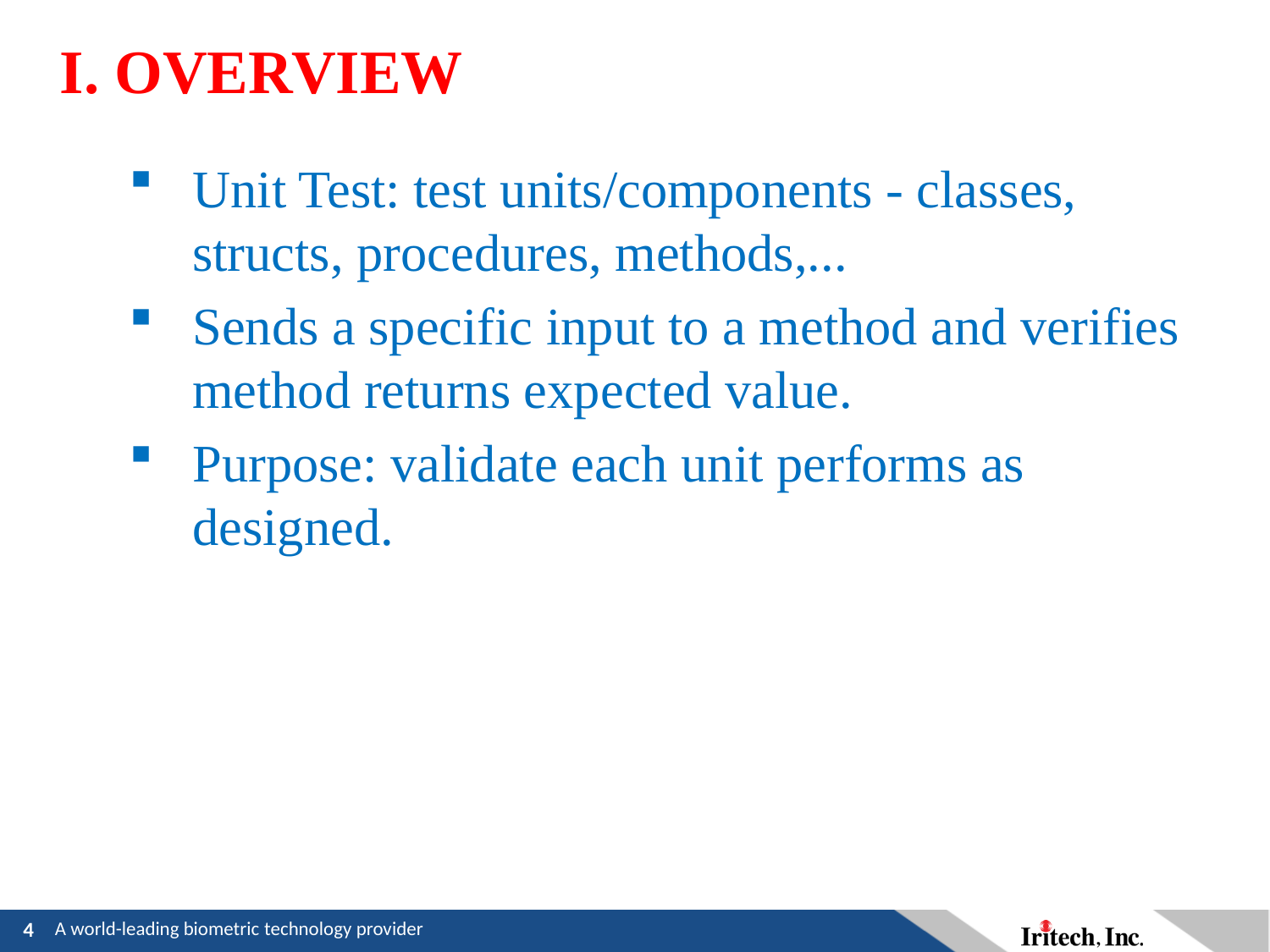

# I. OVERVIEW
Unit Test: test units/components - classes, structs, procedures, methods,...
Sends a specific input to a method and verifies method returns expected value.
Purpose: validate each unit performs as designed.

4